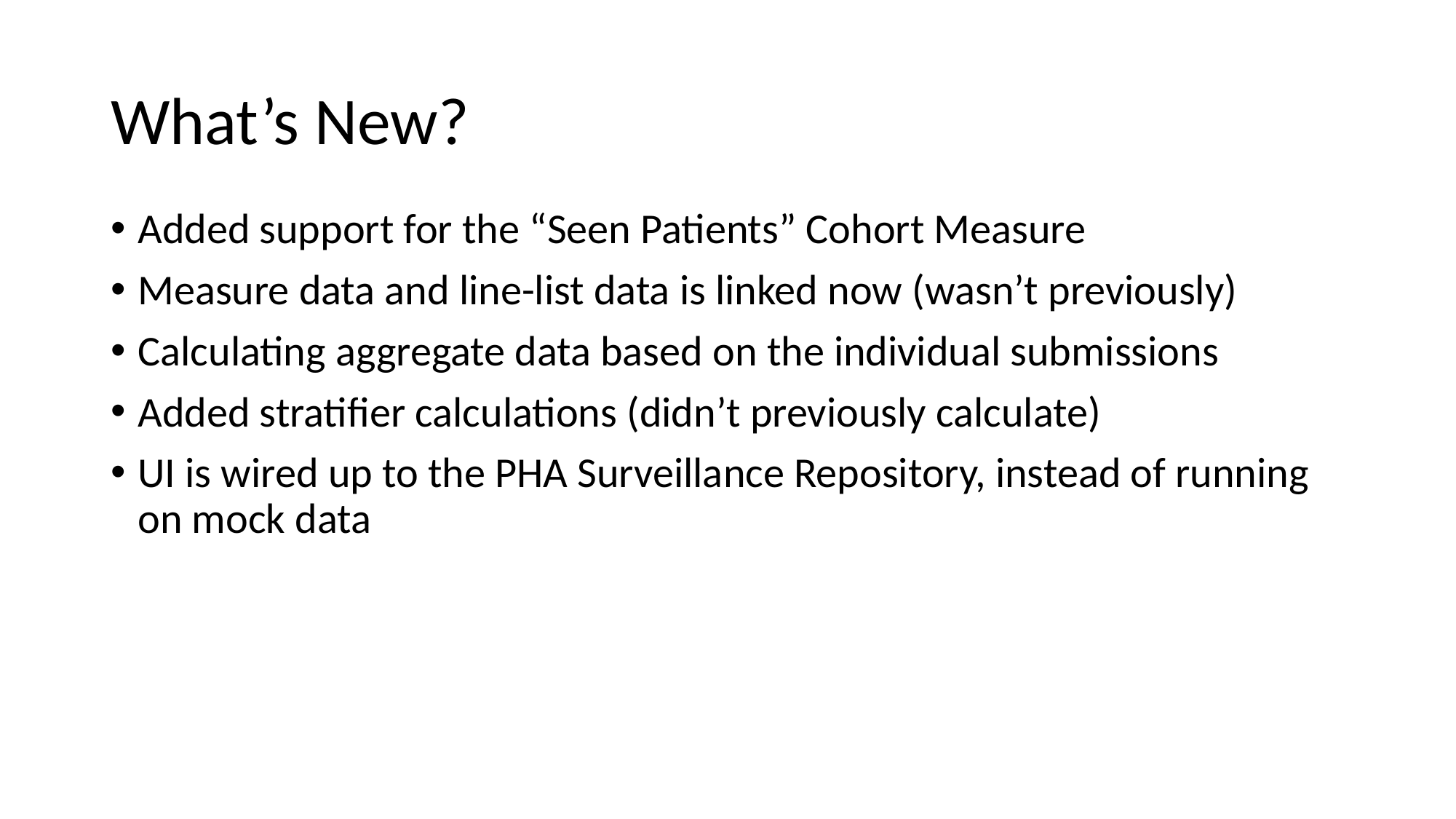

What’s New?
Added support for the “Seen Patients” Cohort Measure
Measure data and line-list data is linked now (wasn’t previously)
Calculating aggregate data based on the individual submissions
Added stratifier calculations (didn’t previously calculate)
UI is wired up to the PHA Surveillance Repository, instead of running on mock data